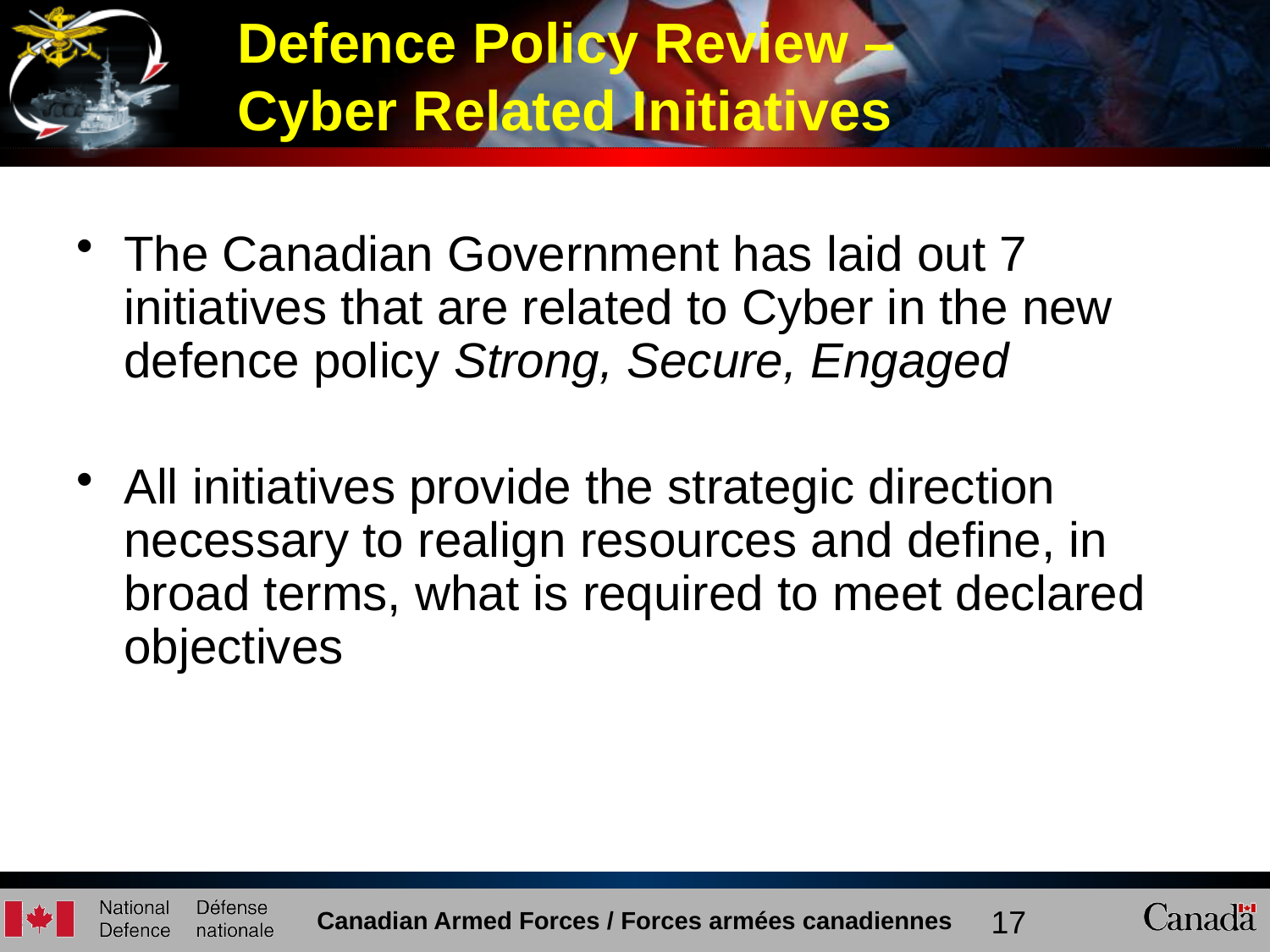

The Canadian Government has laid out 7 initiatives that are related to Cyber in the new defence policy Strong, Secure, Engaged

All initiatives provide the strategic direction necessary to realign resources and define, in broad terms, what is required to meet declared objectives
Defence Policy Review –
Cyber Related Initiatives